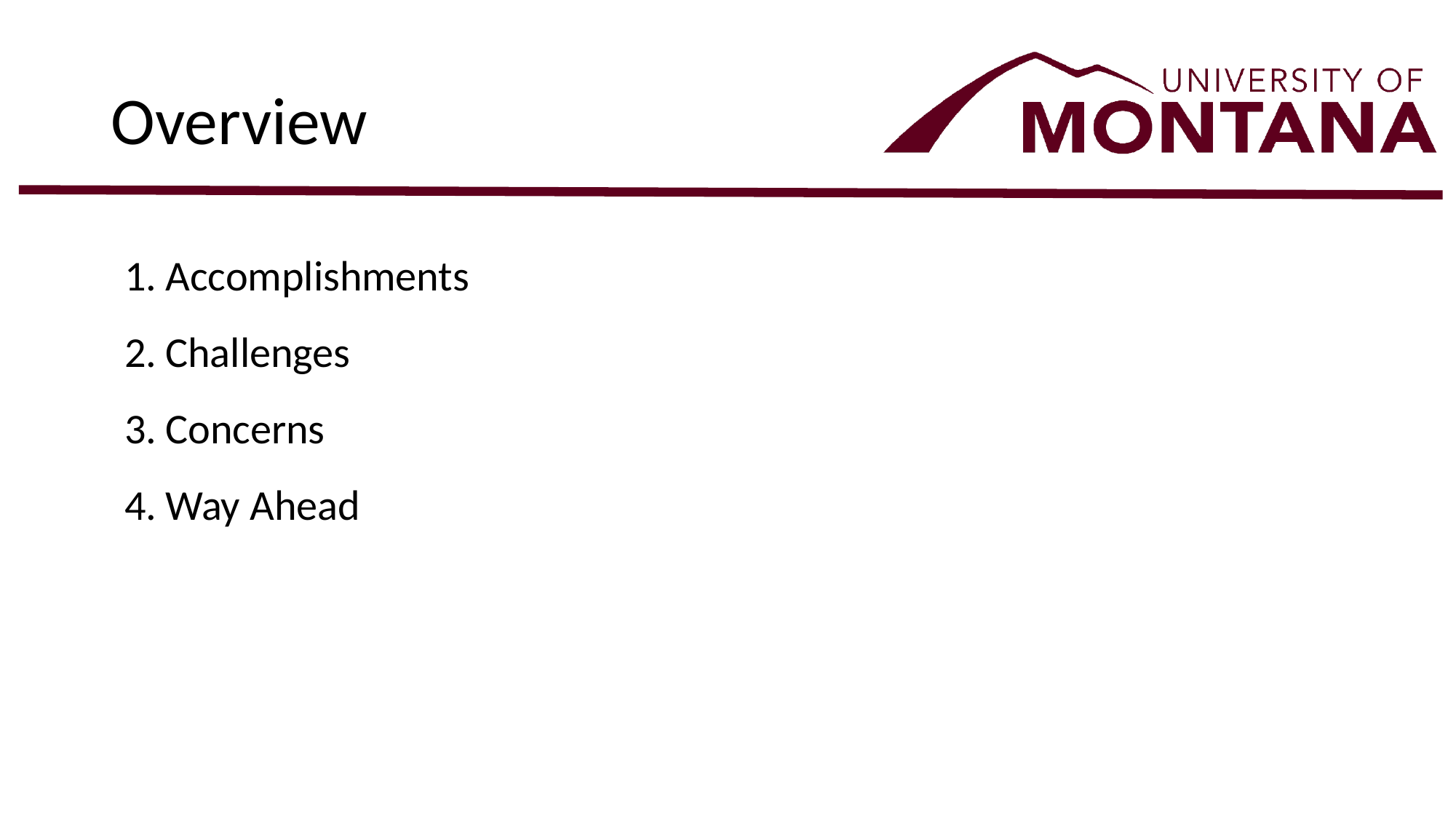

# Overview
Accomplishments
Challenges
Concerns
Way Ahead